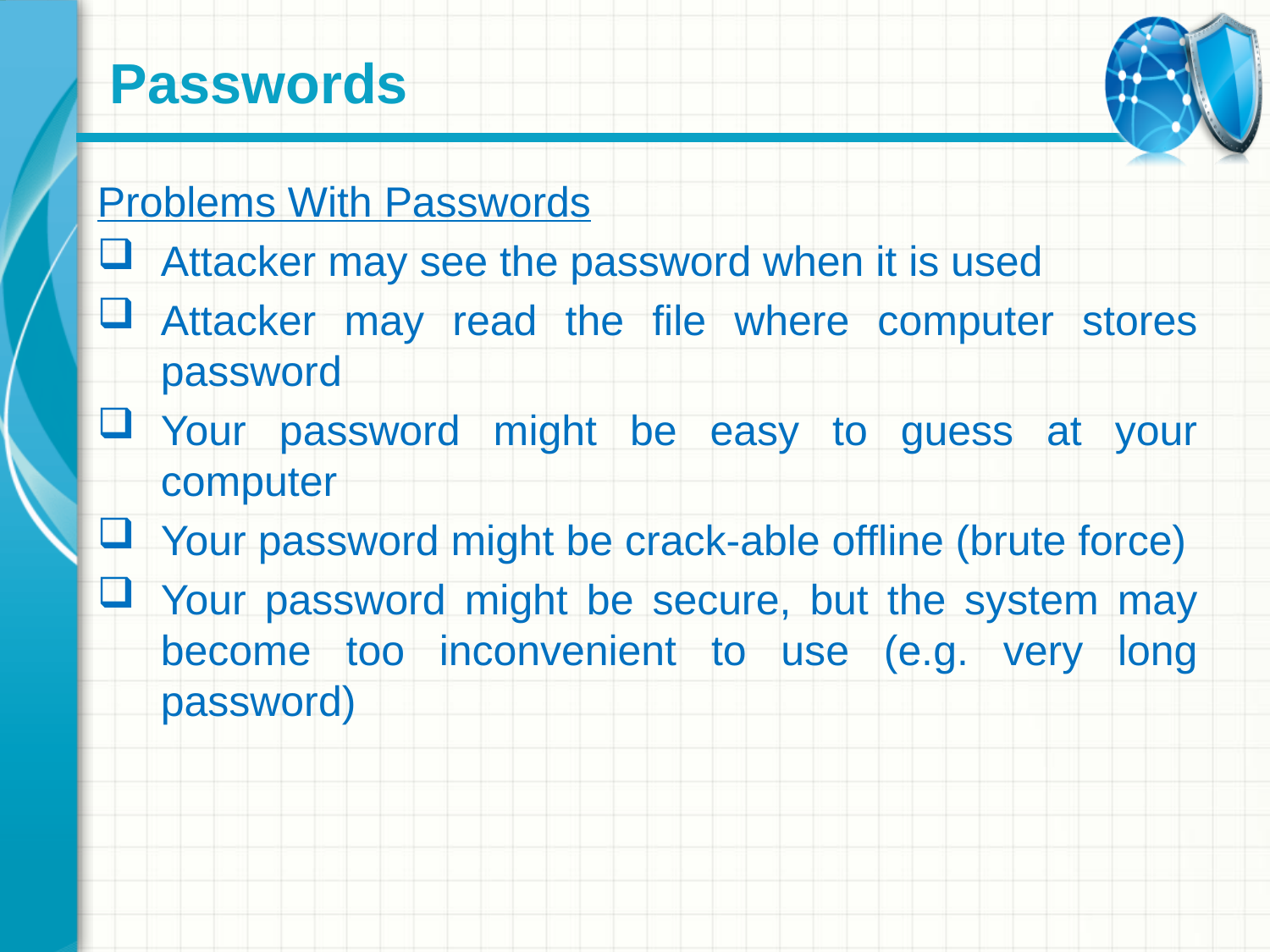

# Passwords
Problems With Passwords
Attacker may see the password when it is used
Attacker may read the file where computer stores password
Your password might be easy to guess at your computer
Your password might be crack-able offline (brute force)
Your password might be secure, but the system may become too inconvenient to use (e.g. very long password)